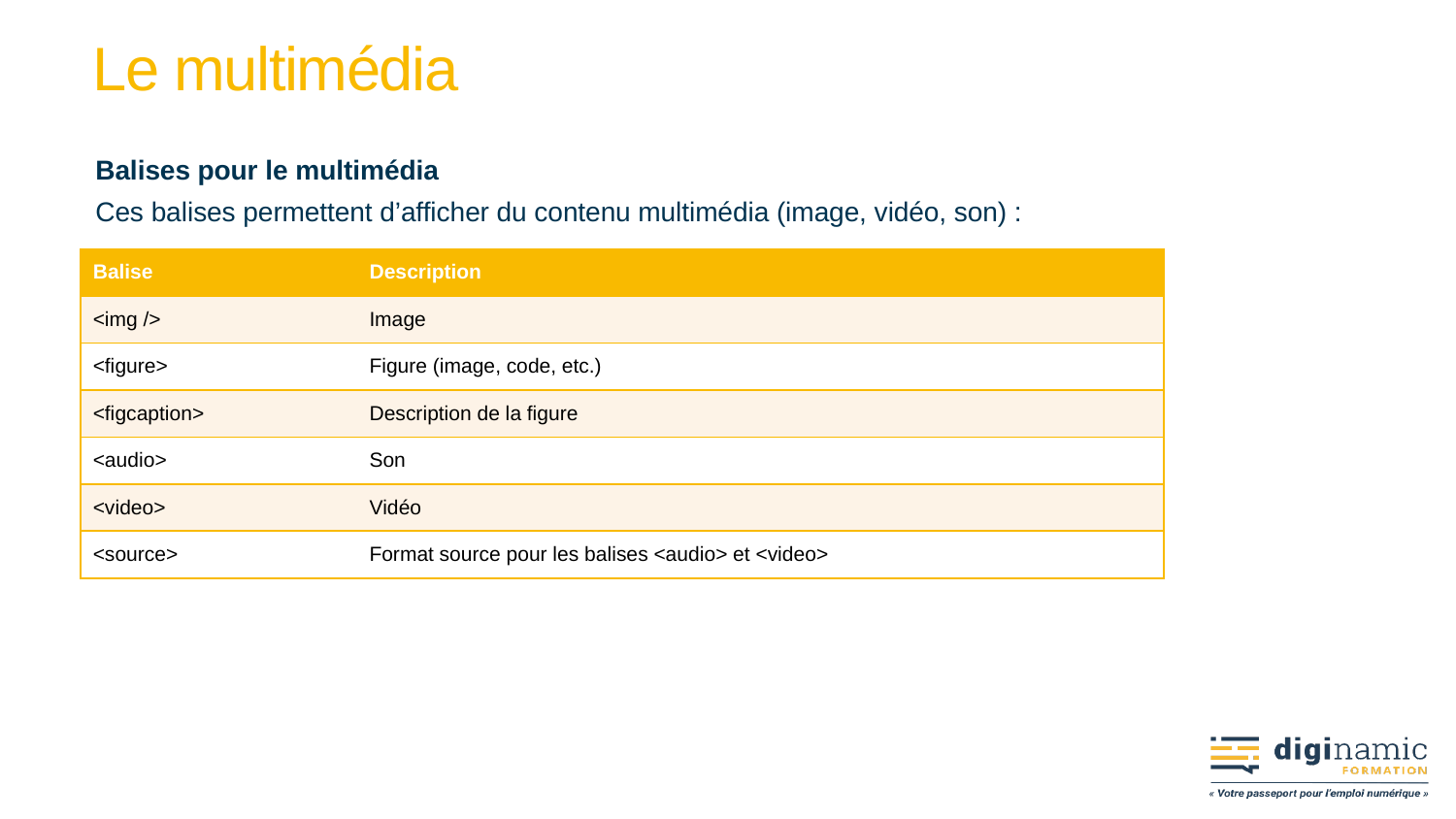

# Le multimédia
Balises pour le multimédia
Ces balises permettent d’afficher du contenu multimédia (image, vidéo, son) :
| Balise | Description |
| --- | --- |
| <img /> | Image |
| <figure> | Figure (image, code, etc.) |
| <figcaption> | Description de la figure |
| <audio> | Son |
| <video> | Vidéo |
| <source> | Format source pour les balises <audio> et <video> |